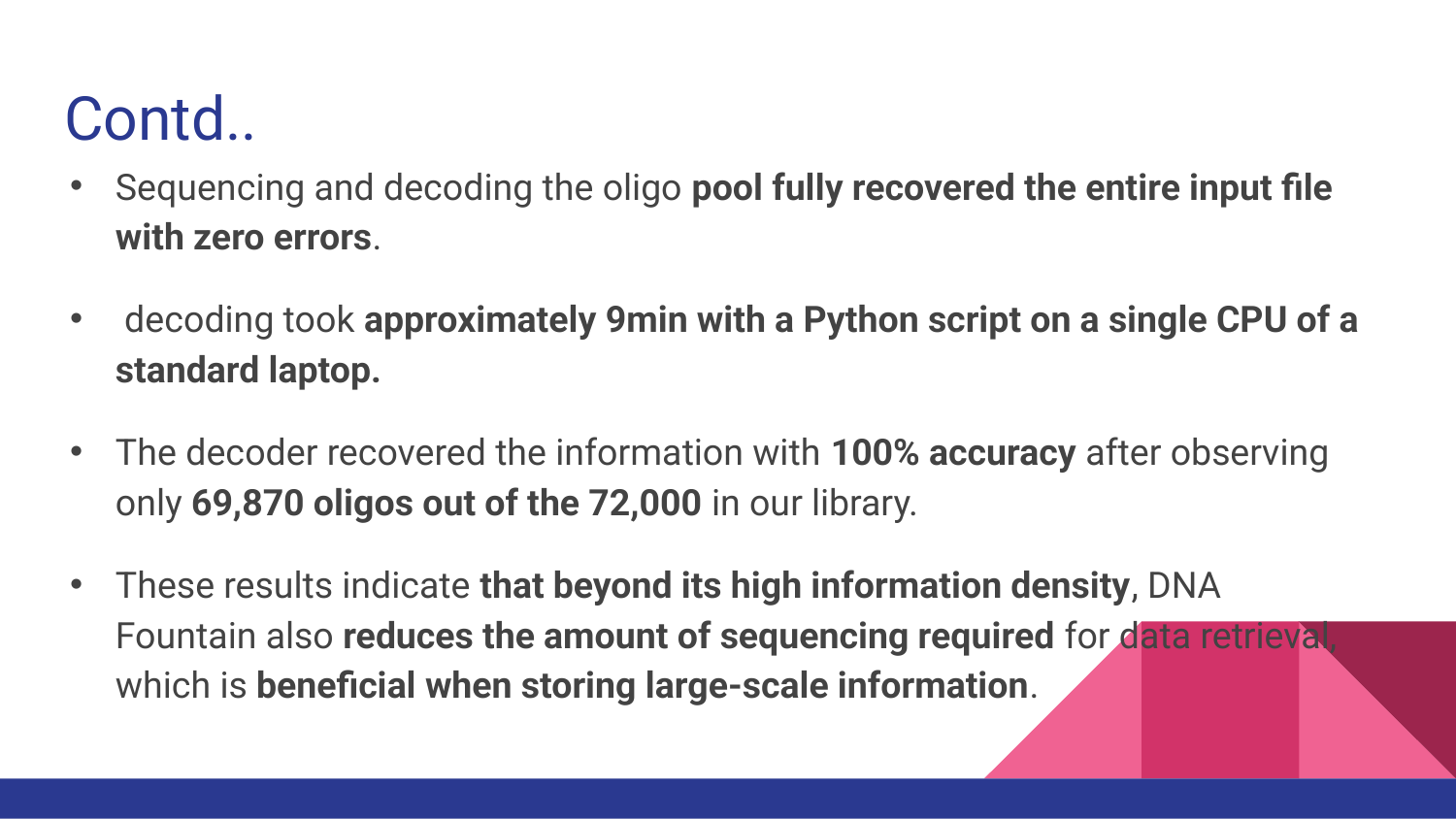

# Contd..
Sequencing and decoding the oligo pool fully recovered the entire input file with zero errors.
 decoding took approximately 9min with a Python script on a single CPU of a standard laptop.
The decoder recovered the information with 100% accuracy after observing only 69,870 oligos out of the 72,000 in our library.
These results indicate that beyond its high information density, DNA Fountain also reduces the amount of sequencing required for data retrieval, which is beneficial when storing large-scale information.